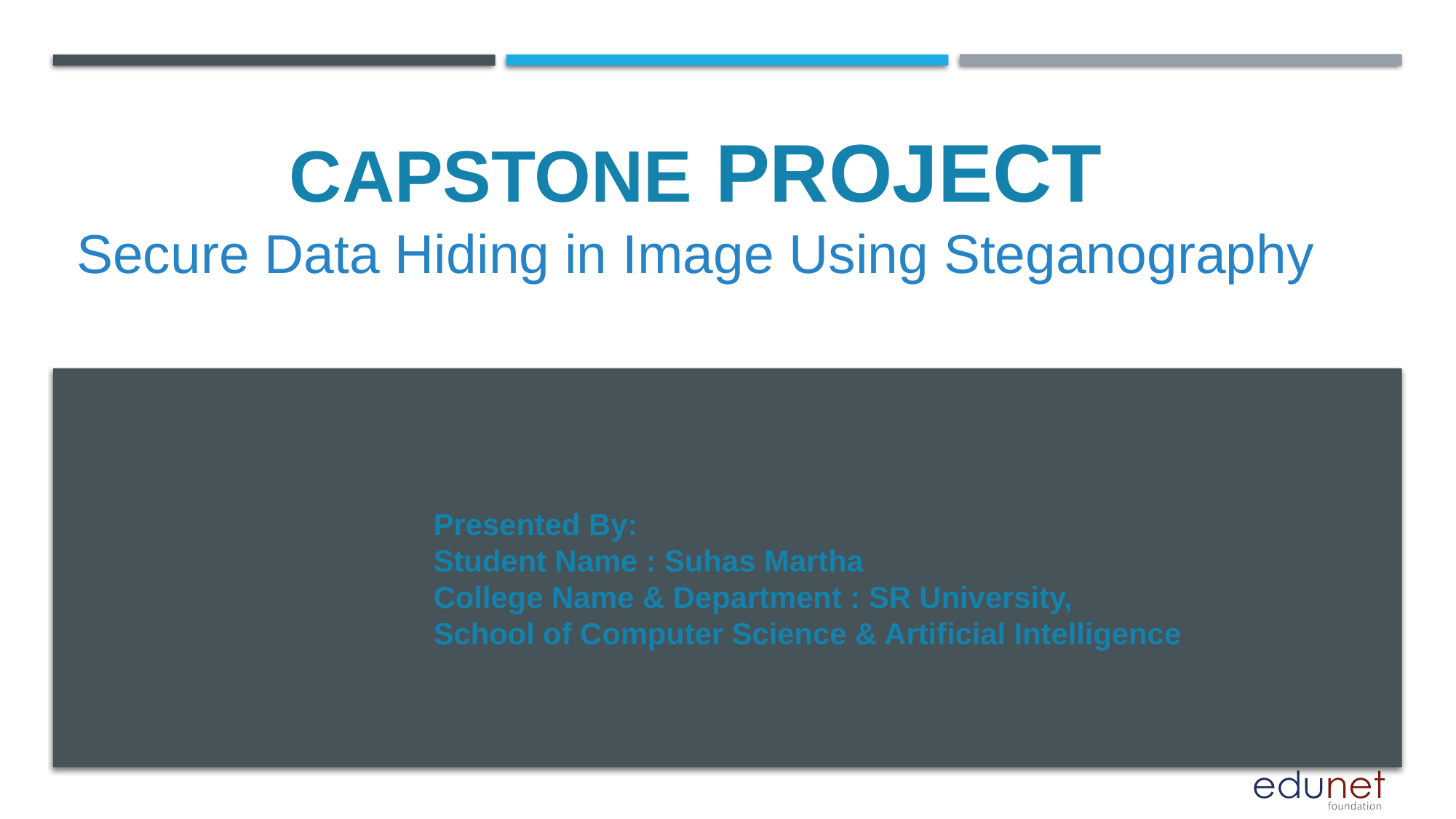

CAPSTONE PROJECT
Secure Data Hiding in Image Using Steganography
Presented By:
Student Name : Suhas Martha
College Name & Department : SR University,
School of Computer Science & Artificial Intelligence